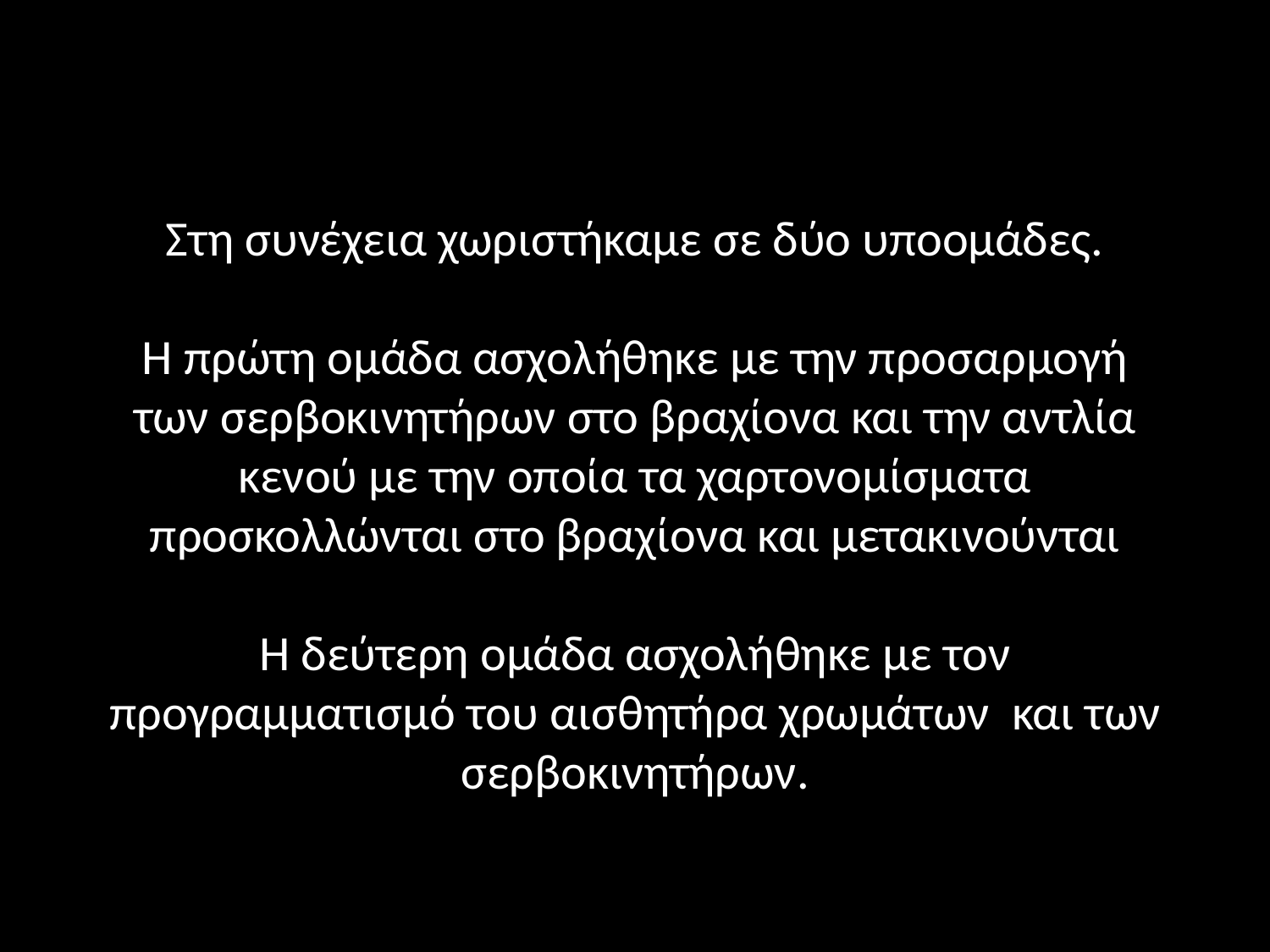

Στη συνέχεια χωριστήκαμε σε δύο υποομάδες.

Η πρώτη ομάδα ασχολήθηκε με την προσαρμογή των σερβοκινητήρων στο βραχίονα και την αντλία κενού με την οποία τα χαρτονομίσματα προσκολλώνται στο βραχίονα και μετακινούνται

Η δεύτερη ομάδα ασχολήθηκε με τον προγραμματισμό του αισθητήρα χρωμάτων  και των σερβοκινητήρων.